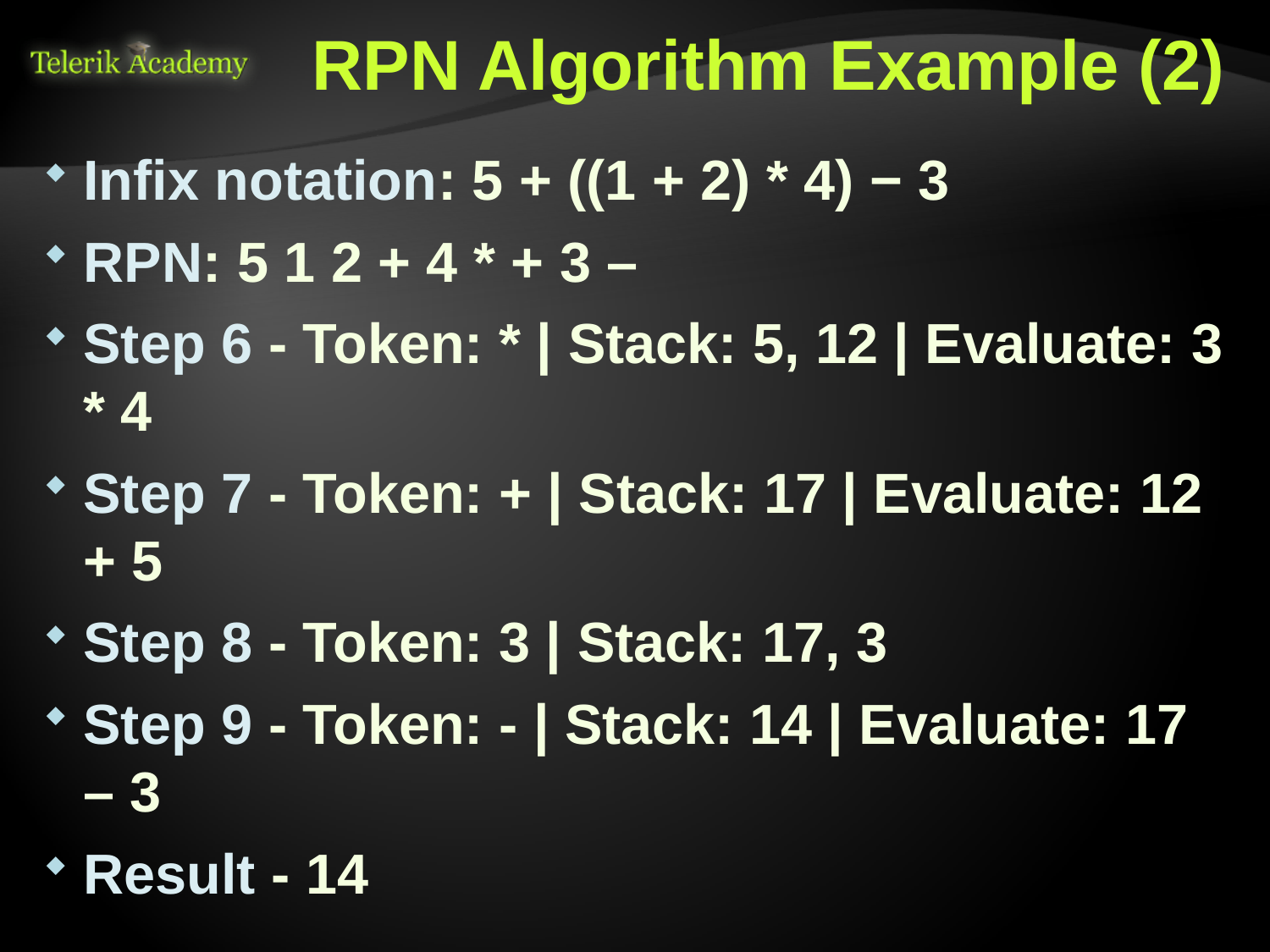

# RPN Algorithm Example (2)
Infix notation: 5 + ((1 + 2) * 4) − 3
RPN: 5 1 2 + 4 * + 3 –
Step 6 - Token: * | Stack: 5, 12 | Evaluate: 3 * 4
Step 7 - Token: + | Stack: 17 | Evaluate: 12 + 5
Step 8 - Token: 3 | Stack: 17, 3
Step 9 - Token: - | Stack: 14 | Evaluate: 17 – 3
Result - 14